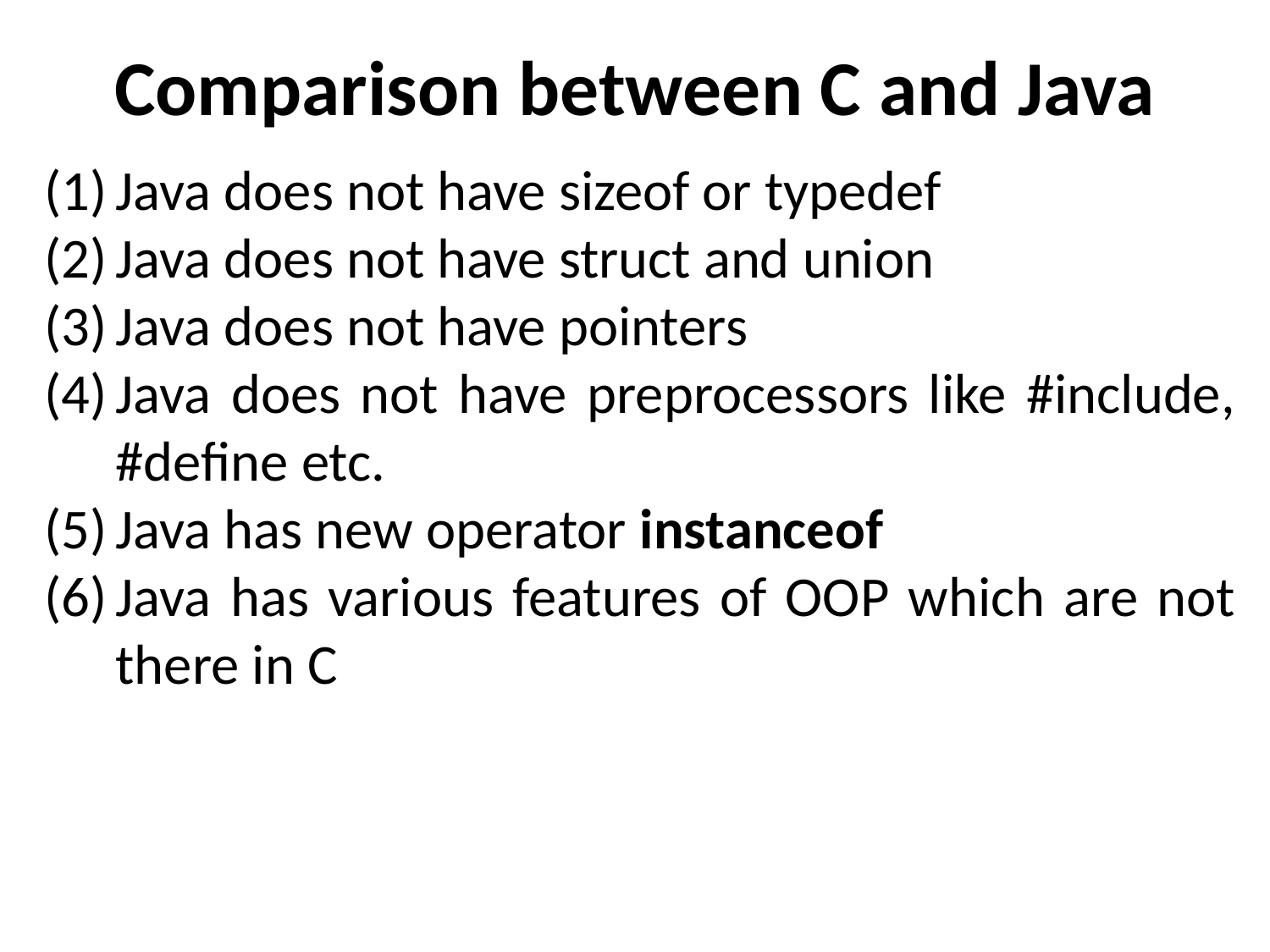

# Comparison between C and Java
Java does not have sizeof or typedef
Java does not have struct and union
Java does not have pointers
Java does not have preprocessors like #include, #define etc.
Java has new operator instanceof
Java has various features of OOP which are not there in C